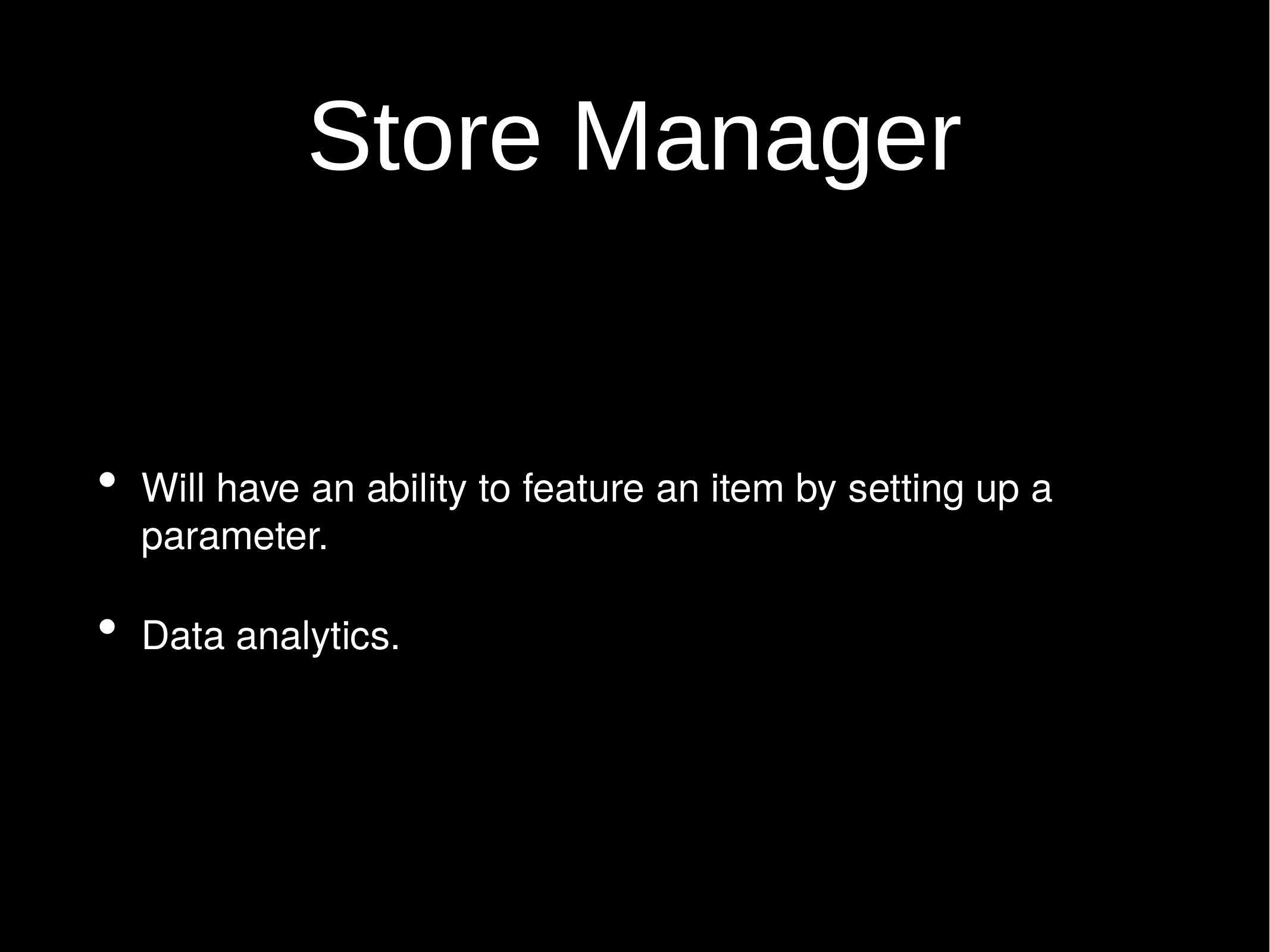

# Store Manager
Will have an ability to feature an item by setting up a parameter.
Data analytics.